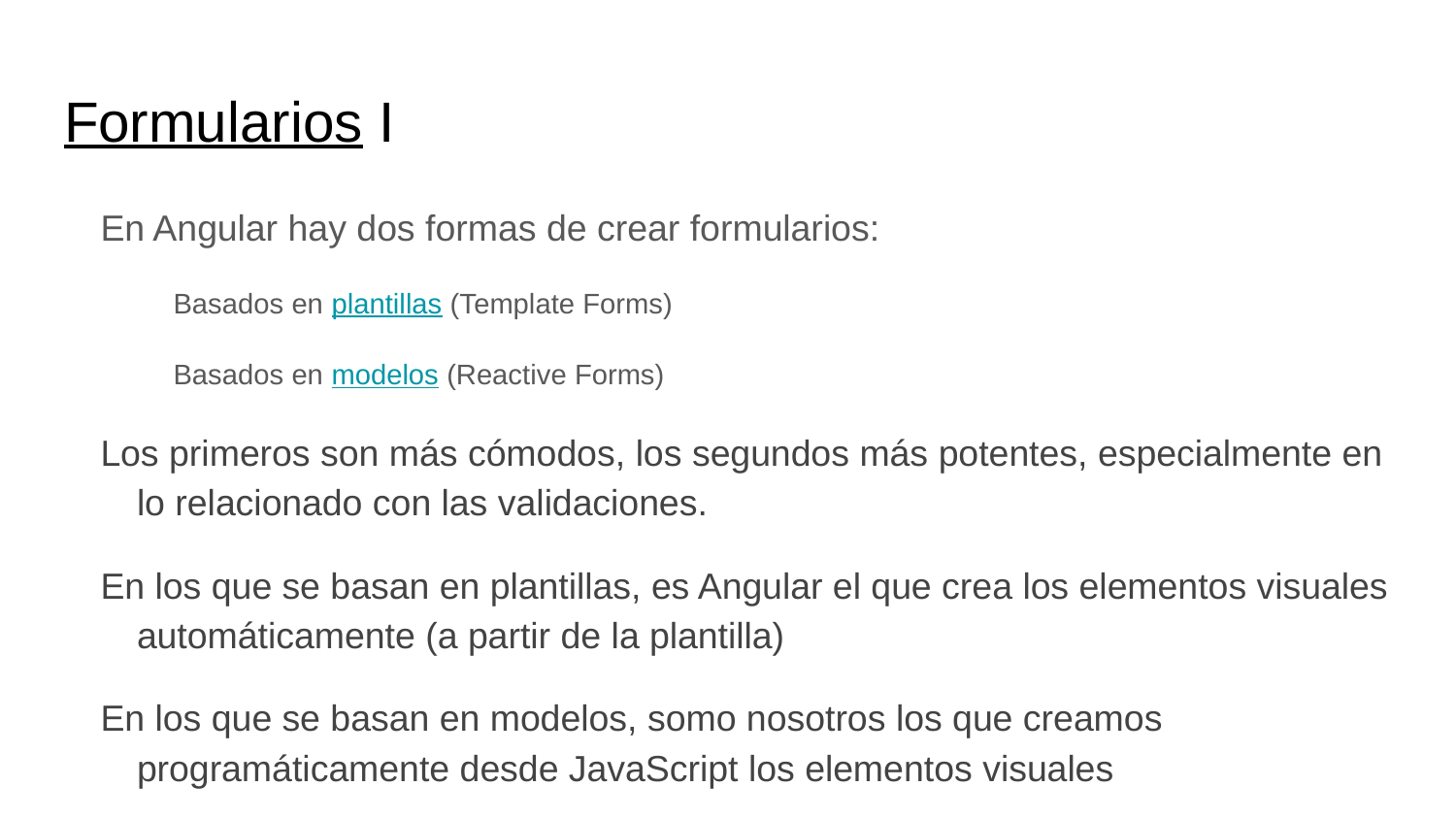

# Formularios I
En Angular hay dos formas de crear formularios:
Basados en plantillas (Template Forms)
Basados en modelos (Reactive Forms)
Los primeros son más cómodos, los segundos más potentes, especialmente en lo relacionado con las validaciones.
En los que se basan en plantillas, es Angular el que crea los elementos visuales automáticamente (a partir de la plantilla)
En los que se basan en modelos, somo nosotros los que creamos programáticamente desde JavaScript los elementos visuales